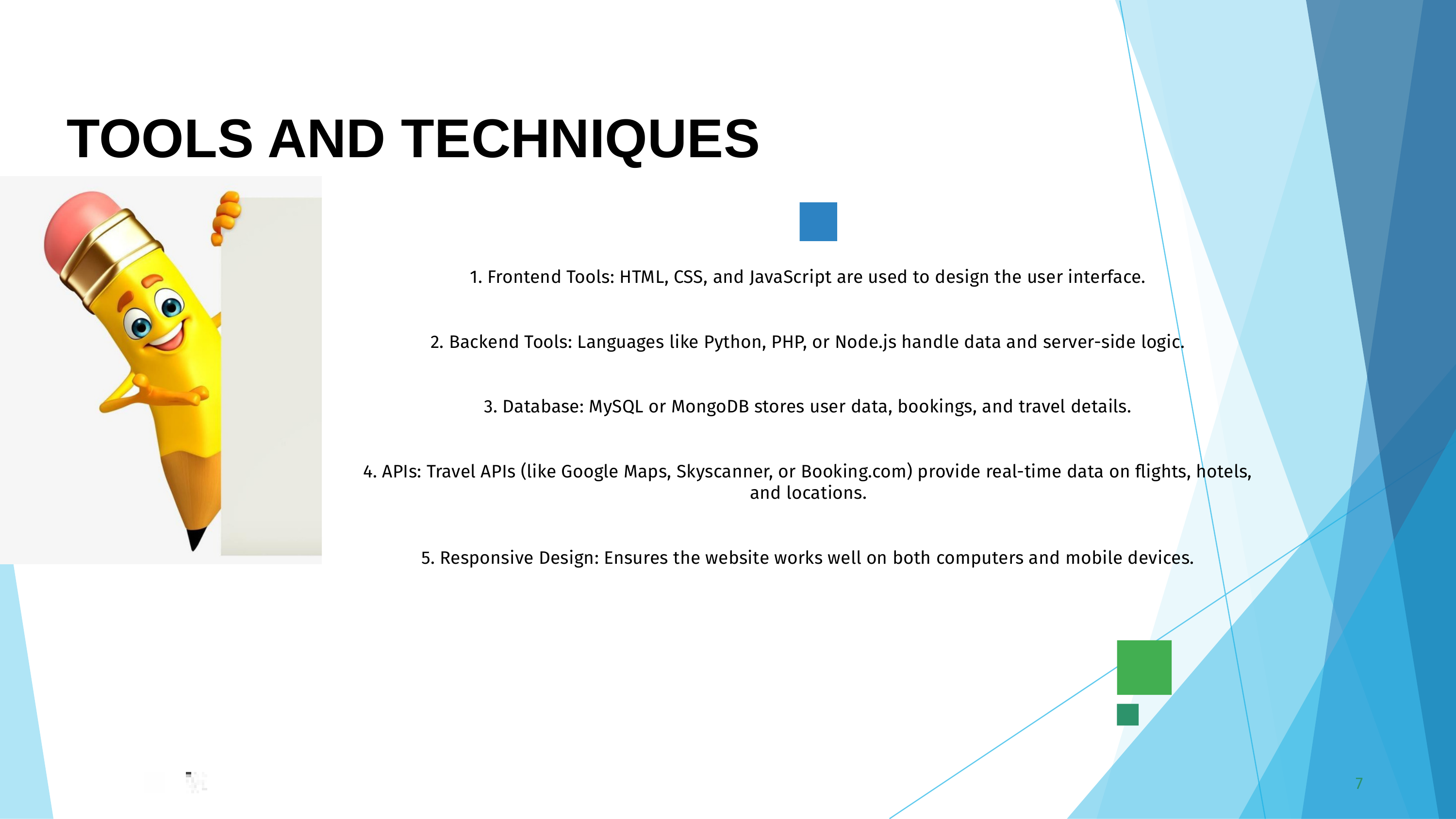

TOOLS AND TECHNIQUES

1. Frontend Tools: HTML, CSS, and JavaScript are used to design the user interface.

2. Backend Tools: Languages like Python, PHP, or Node.js handle data and server-side logic.

3. Database: MySQL or MongoDB stores user data, bookings, and travel details.

4. APIs: Travel APIs (like Google Maps, Skyscanner, or Booking.com) provide real-time data on flights, hotels, and locations.

5. Responsive Design: Ensures the website works well on both computers and mobile devices.

7